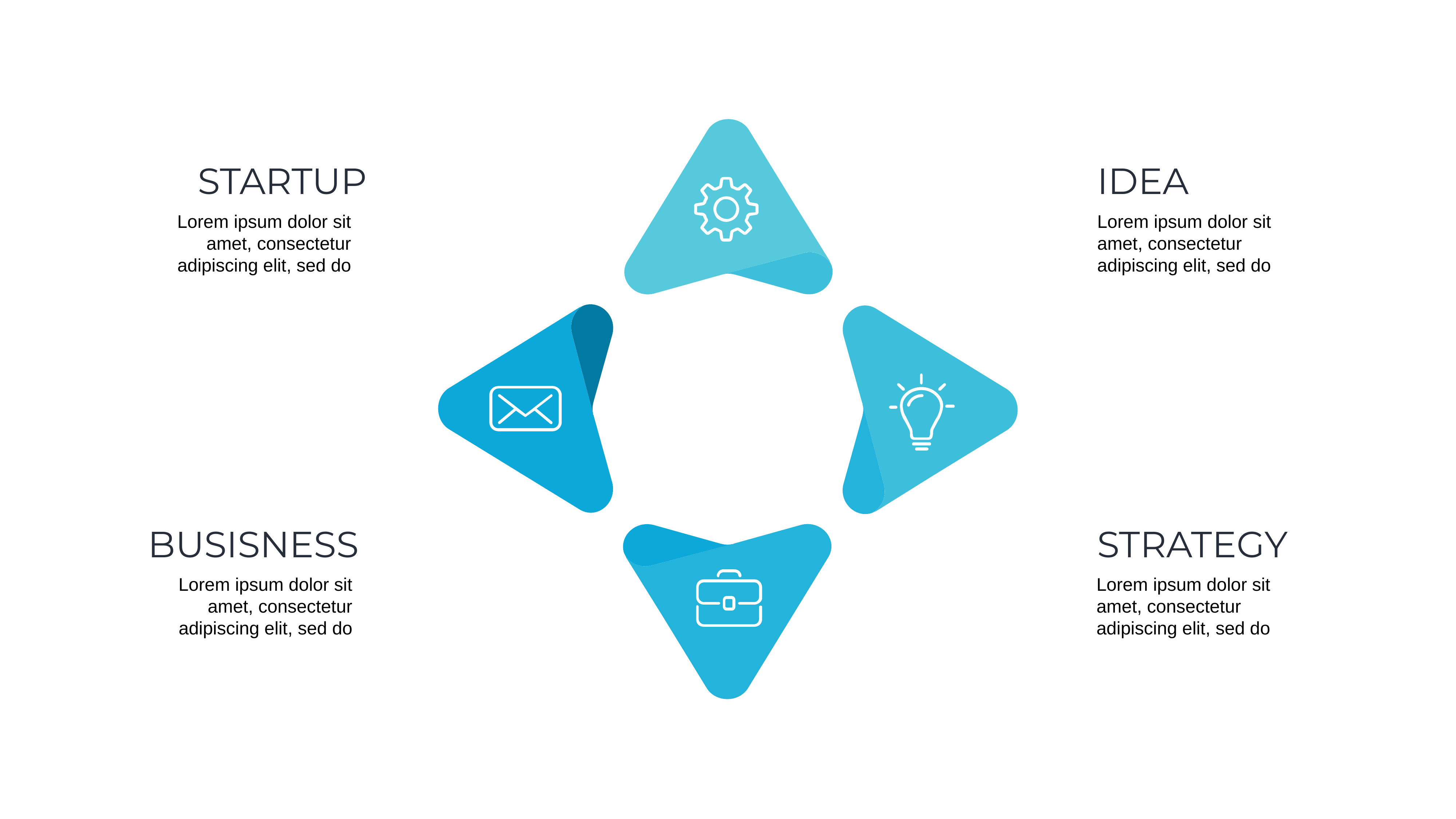

STARTUP
IDEA

Lorem ipsum dolor sit amet, consectetur adipiscing elit, sed do
Lorem ipsum dolor sit amet, consectetur adipiscing elit, sed do

BUSISNESS
STRATEGY
Lorem ipsum dolor sit amet, consectetur adipiscing elit, sed do
Lorem ipsum dolor sit amet, consectetur adipiscing elit, sed do